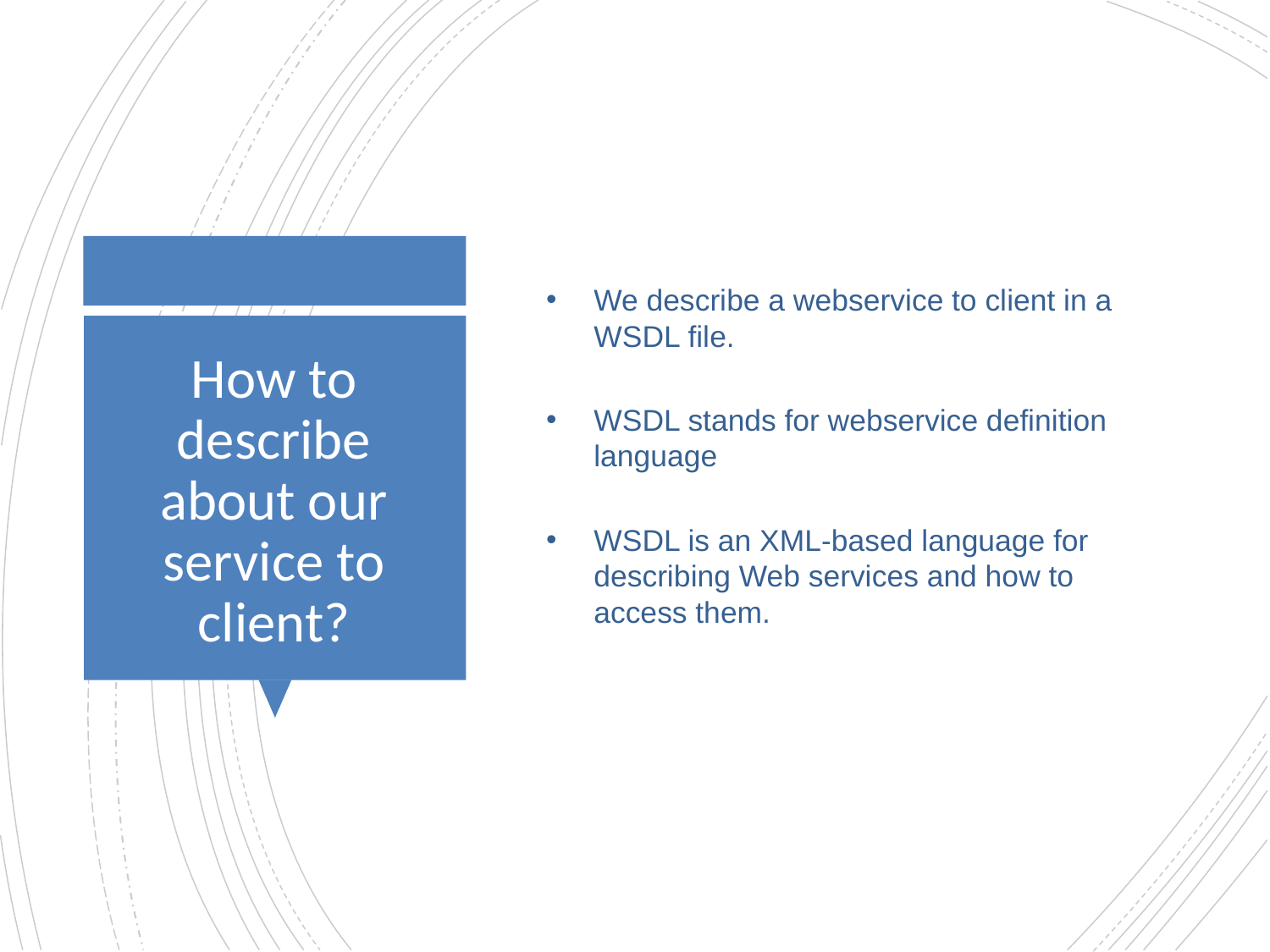

We describe a webservice to client in a WSDL file.

WSDL stands for webservice definition language

WSDL is an XML-based language for describing Web services and how to access them.

# How to describe about our service to client?